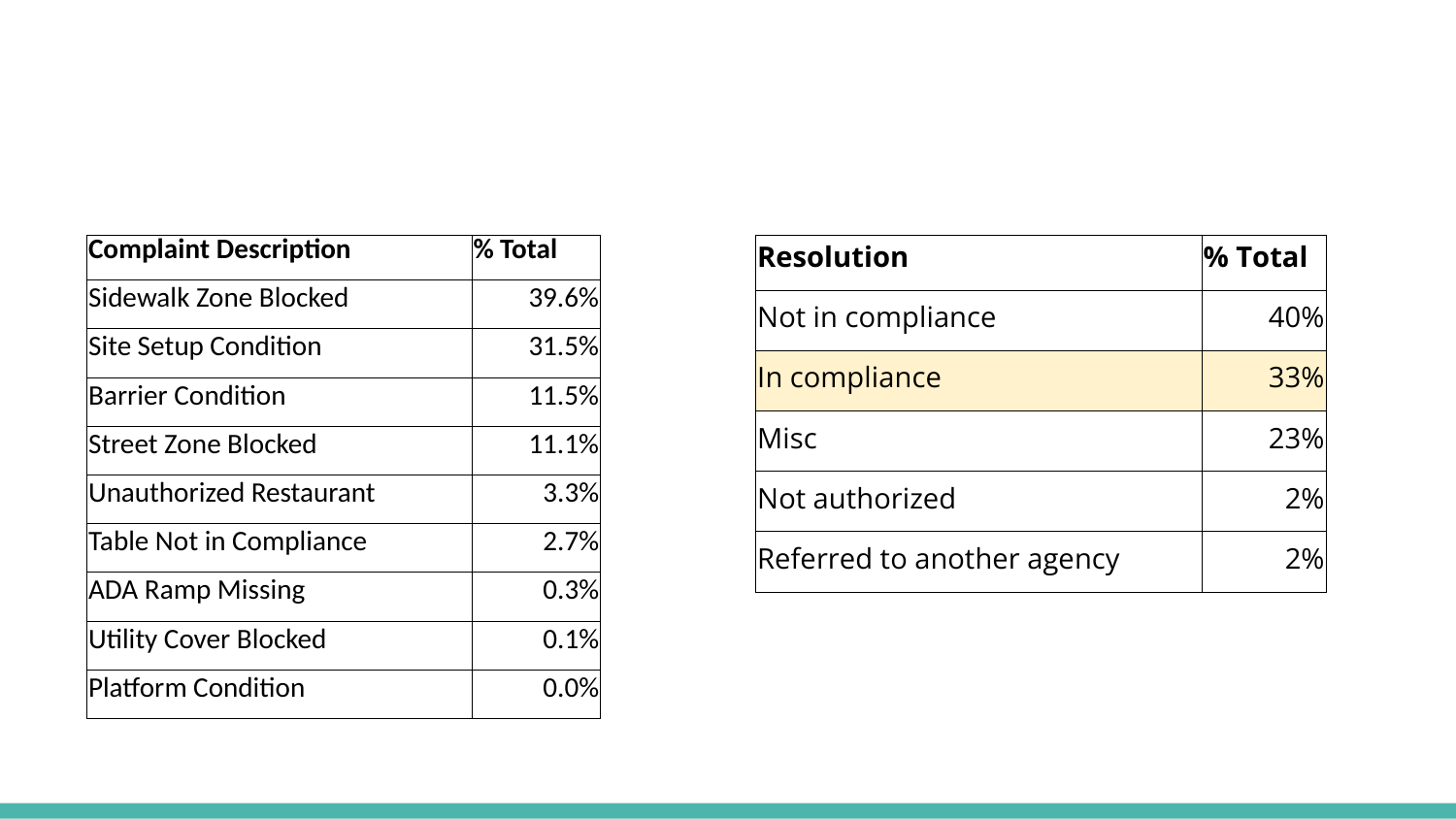

#
| Complaint Description | % Total |
| --- | --- |
| Sidewalk Zone Blocked | 39.6% |
| Site Setup Condition | 31.5% |
| Barrier Condition | 11.5% |
| Street Zone Blocked | 11.1% |
| Unauthorized Restaurant | 3.3% |
| Table Not in Compliance | 2.7% |
| ADA Ramp Missing | 0.3% |
| Utility Cover Blocked | 0.1% |
| Platform Condition | 0.0% |
| Resolution | % Total |
| --- | --- |
| Not in compliance | 40% |
| In compliance | 33% |
| Misc | 23% |
| Not authorized | 2% |
| Referred to another agency | 2% |